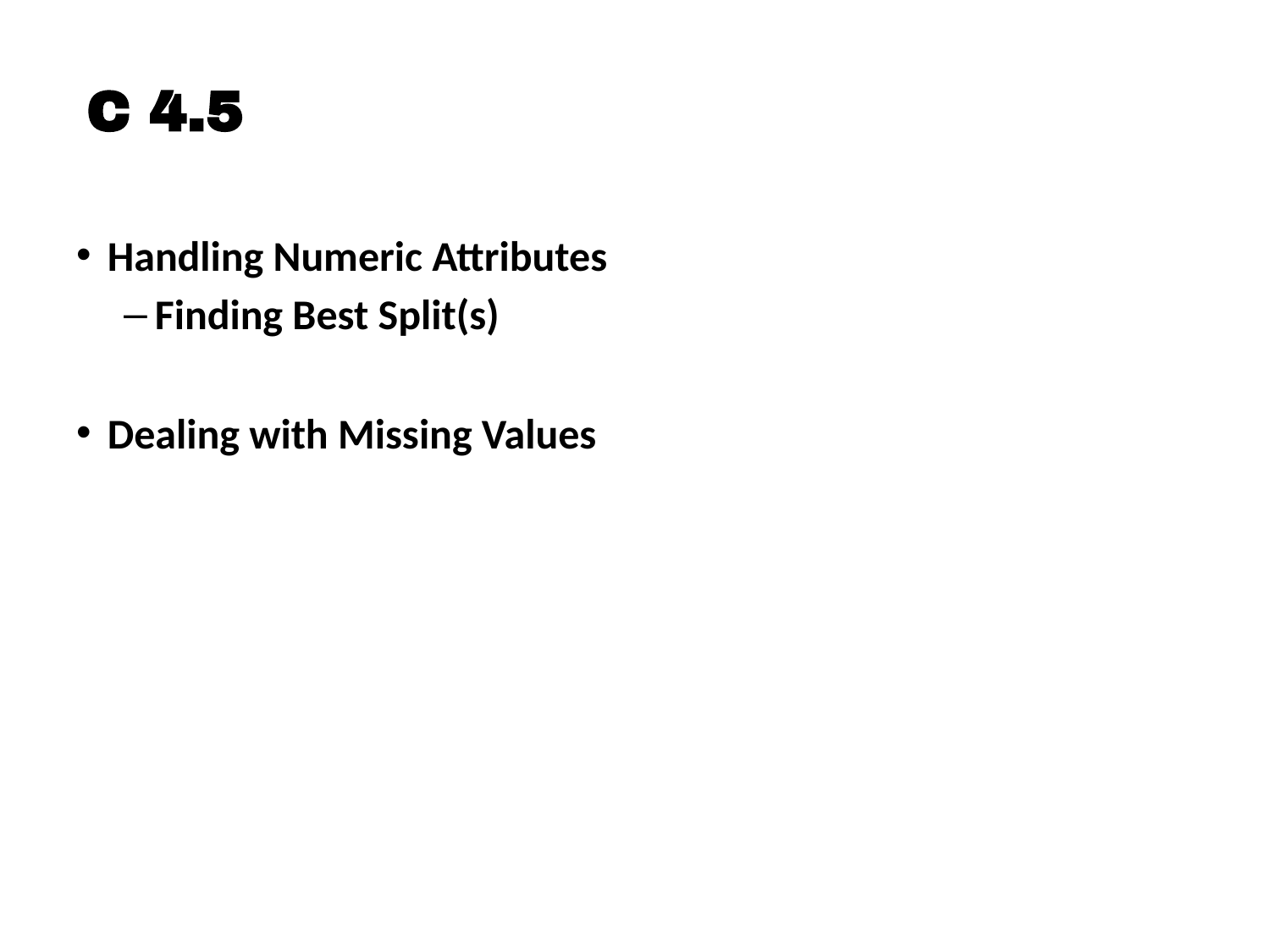

# C 4.5
Handling Numeric Attributes
Finding Best Split(s)

Dealing with Missing Values